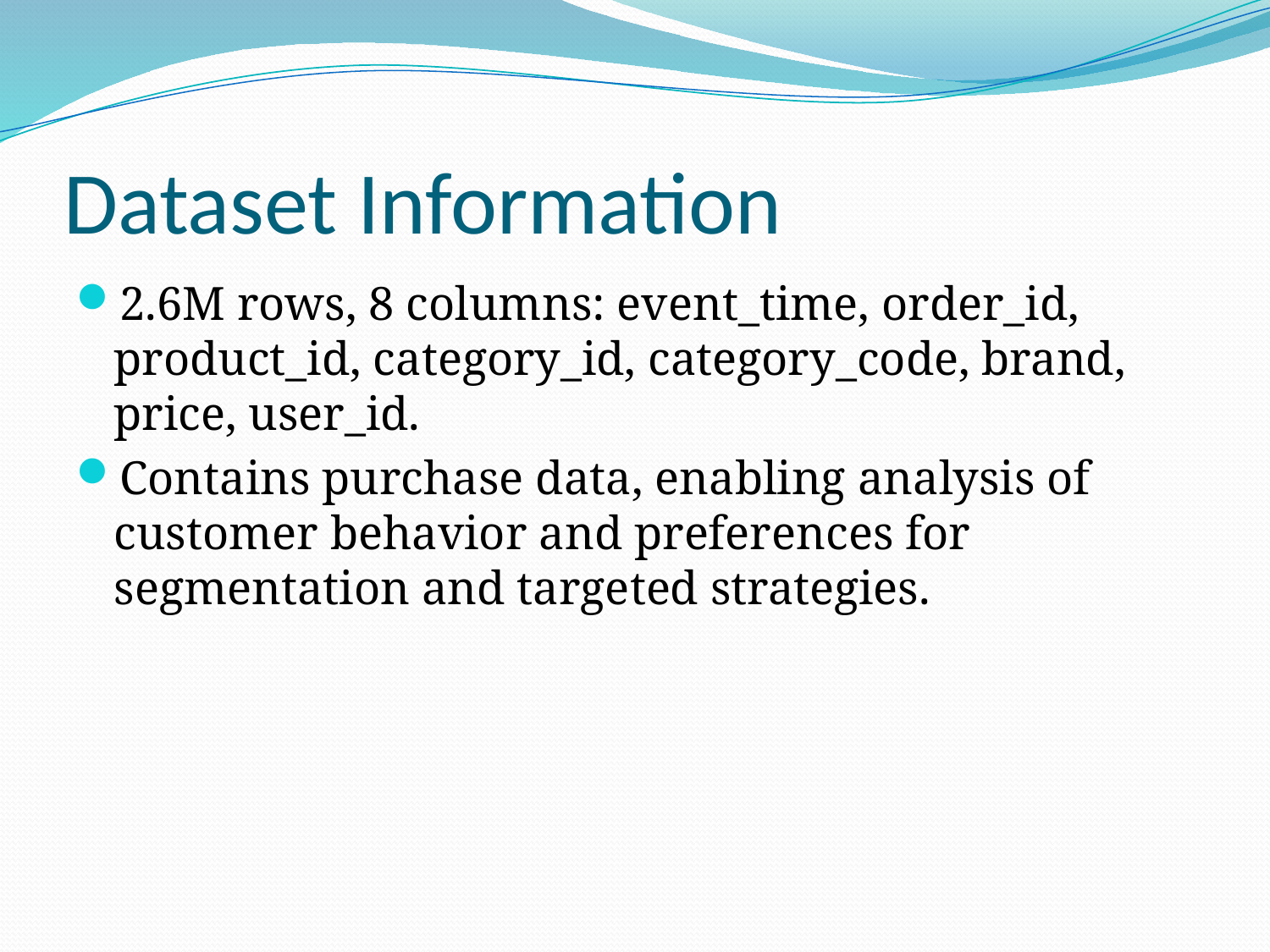

# Dataset Information
2.6M rows, 8 columns: event_time, order_id, product_id, category_id, category_code, brand, price, user_id.
Contains purchase data, enabling analysis of customer behavior and preferences for segmentation and targeted strategies.